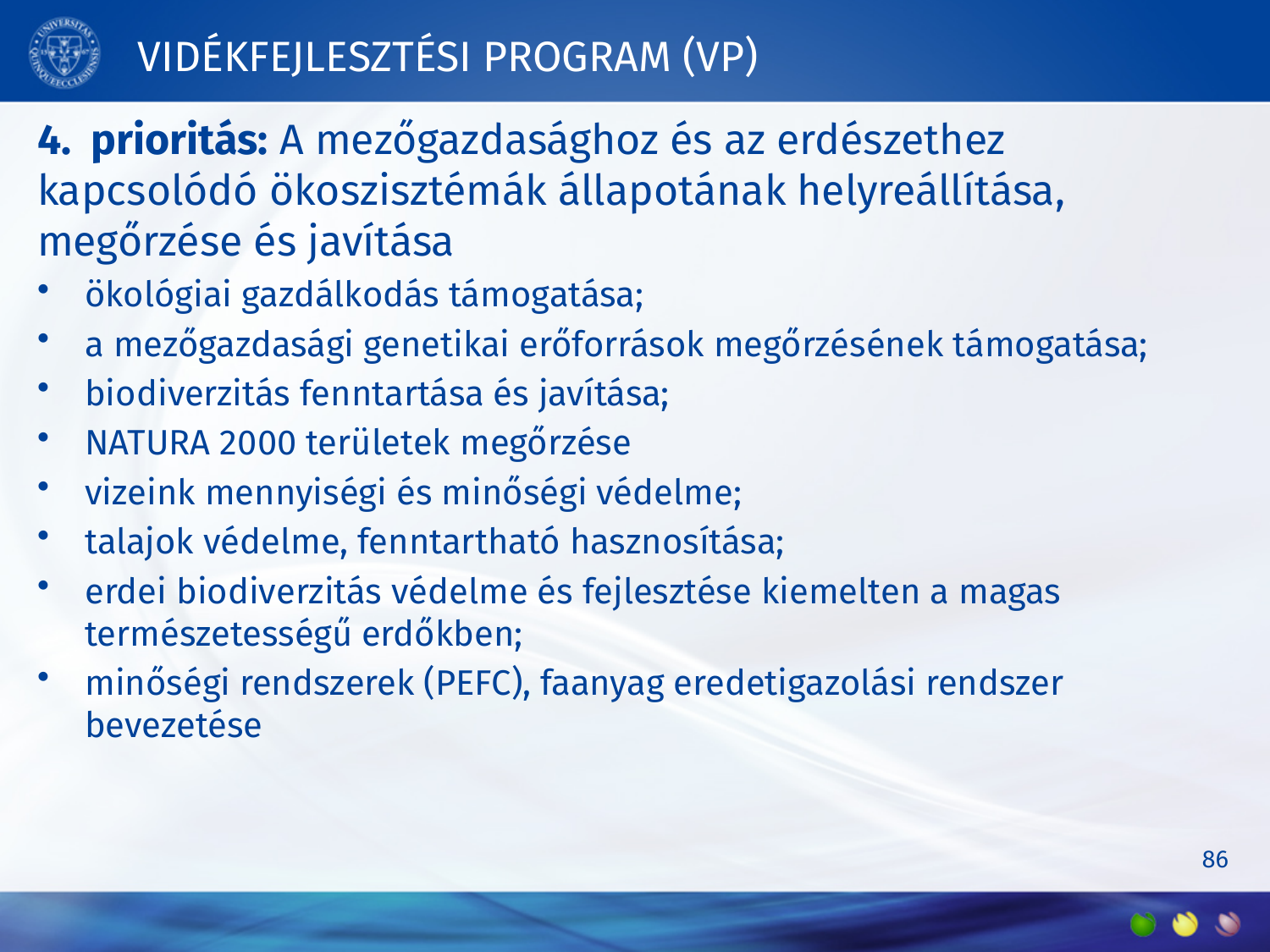

# VIDÉKFEJLESZTÉSI PROGRAM (VP)
4.  prioritás: A mezőgazdasághoz és az erdészethez kapcsolódó ökoszisztémák állapotának helyreállítása, megőrzése és javítása
ökológiai gazdálkodás támogatása;
a mezőgazdasági genetikai erőforrások megőrzésének támogatása;
biodiverzitás fenntartása és javítása;
NATURA 2000 területek megőrzése
vizeink mennyiségi és minőségi védelme;
talajok védelme, fenntartható hasznosítása;
erdei biodiverzitás védelme és fejlesztése kiemelten a magas természetességű erdőkben;
minőségi rendszerek (PEFC), faanyag eredetigazolási rendszer bevezetése
86